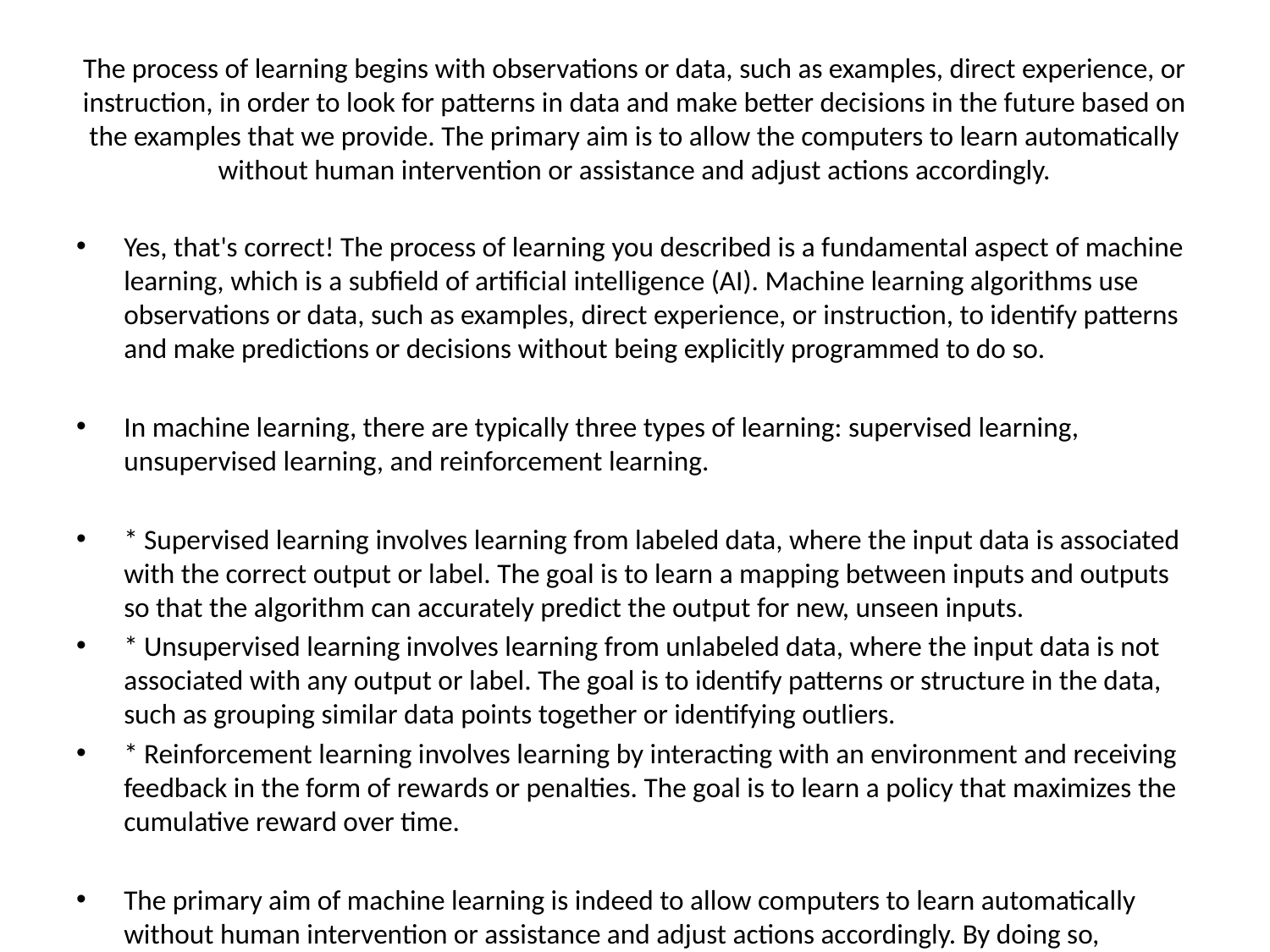

# The process of learning begins with observations or data, such as examples, direct experience, or instruction, in order to look for patterns in data and make better decisions in the future based on the examples that we provide. The primary aim is to allow the computers to learn automatically without human intervention or assistance and adjust actions accordingly.
Yes, that's correct! The process of learning you described is a fundamental aspect of machine learning, which is a subfield of artificial intelligence (AI). Machine learning algorithms use observations or data, such as examples, direct experience, or instruction, to identify patterns and make predictions or decisions without being explicitly programmed to do so.

In machine learning, there are typically three types of learning: supervised learning, unsupervised learning, and reinforcement learning.

* Supervised learning involves learning from labeled data, where the input data is associated with the correct output or label. The goal is to learn a mapping between inputs and outputs so that the algorithm can accurately predict the output for new, unseen inputs.
* Unsupervised learning involves learning from unlabeled data, where the input data is not associated with any output or label. The goal is to identify patterns or structure in the data, such as grouping similar data points together or identifying outliers.
* Reinforcement learning involves learning by interacting with an environment and receiving feedback in the form of rewards or penalties. The goal is to learn a policy that maximizes the cumulative reward over time.

The primary aim of machine learning is indeed to allow computers to learn automatically without human intervention or assistance and adjust actions accordingly. By doing so, machine learning algorithms can improve decision-making, automate tasks, and uncover insights from large datasets.